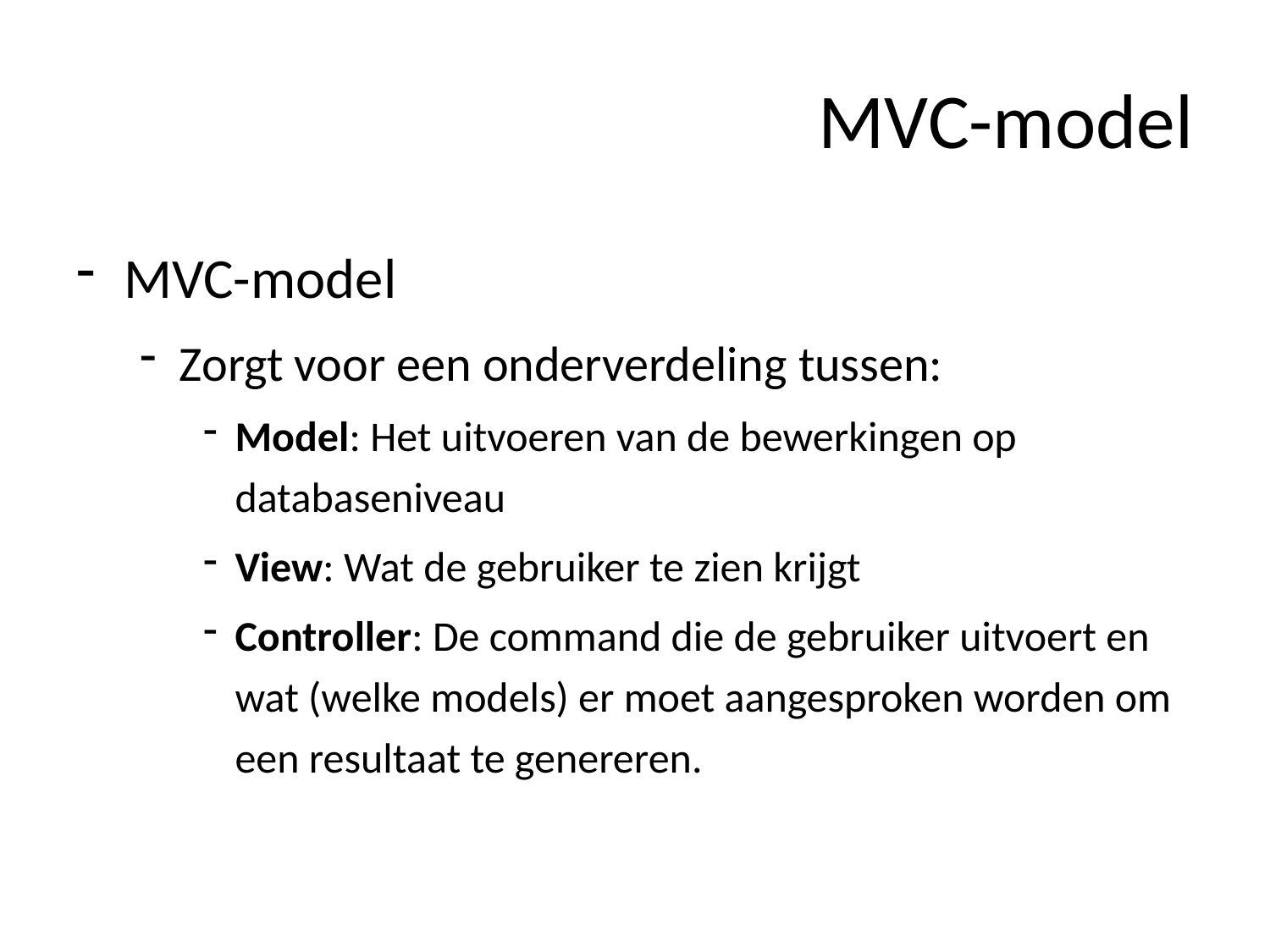

# MVC-model
MVC-model
Zorgt voor een onderverdeling tussen:
Model: Het uitvoeren van de bewerkingen op databaseniveau
View: Wat de gebruiker te zien krijgt
Controller: De command die de gebruiker uitvoert en wat (welke models) er moet aangesproken worden om een resultaat te genereren.